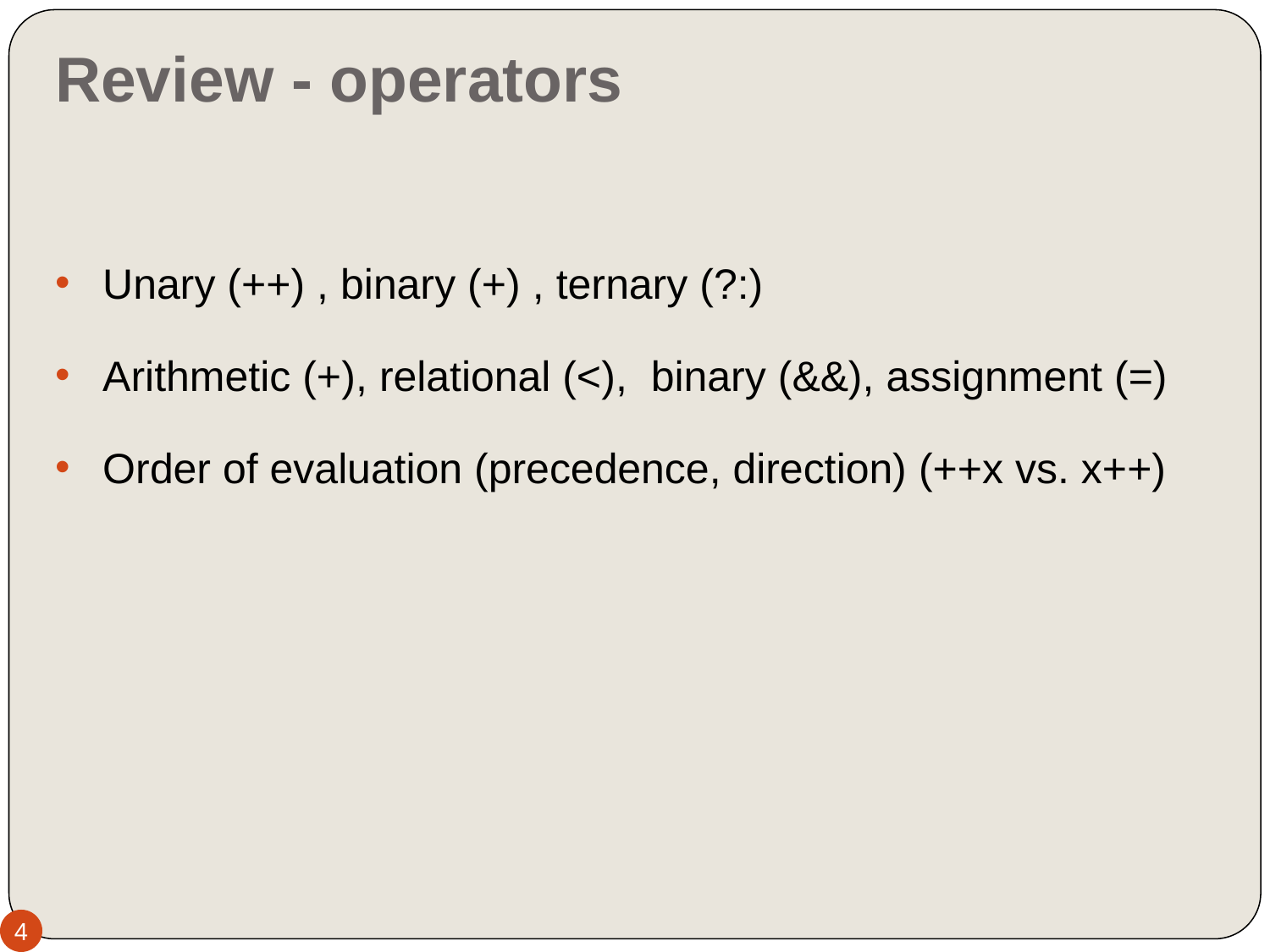

# Review - operators

Unary (++) , binary (+) , ternary (?:)
Arithmetic (+), relational (<),  binary (&&), assignment (=)
Order of evaluation (precedence, direction) (++x vs. x++)

4